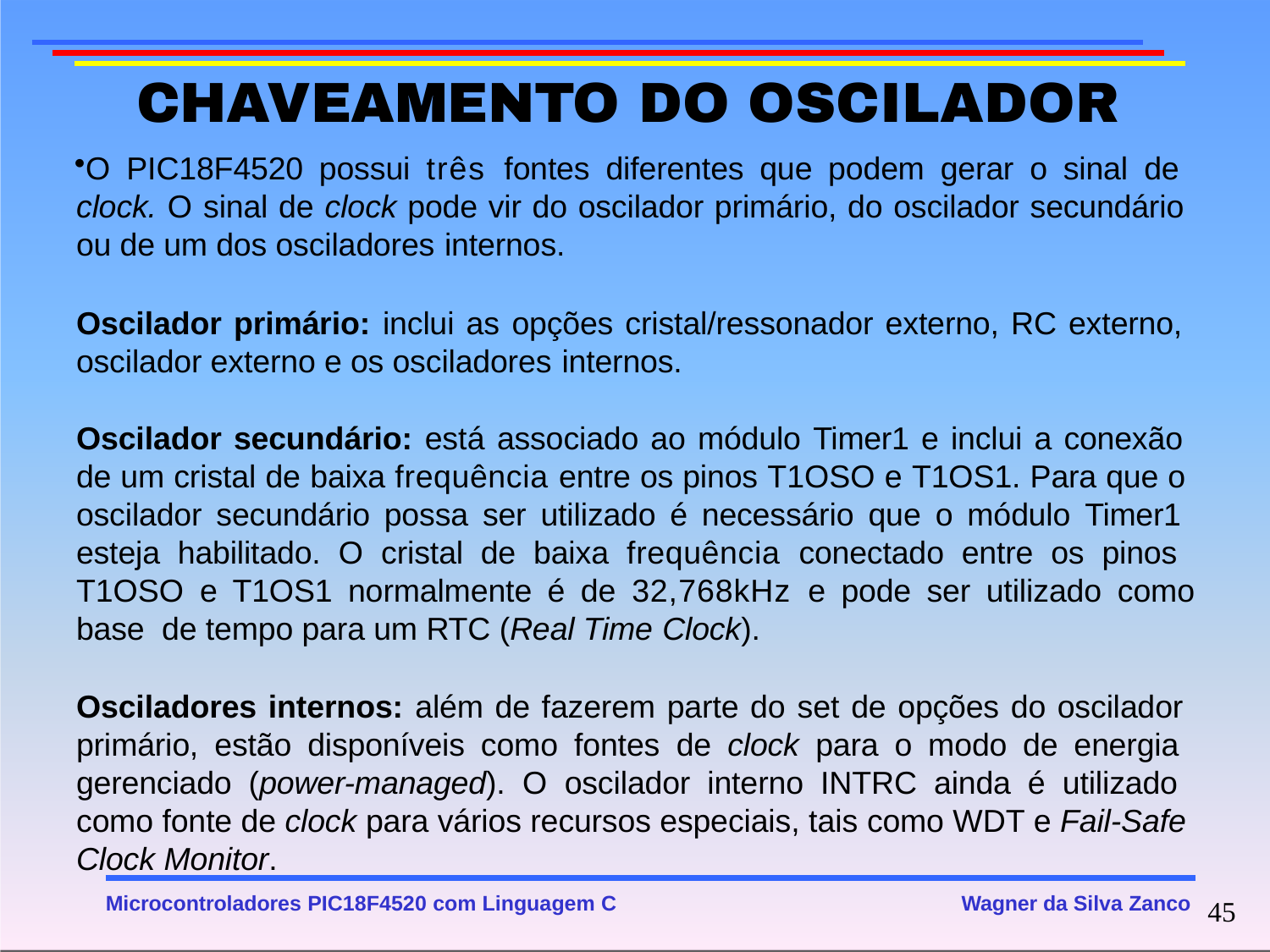

# CHAVEAMENTO DO OSCILADOR
O PIC18F4520 possui três fontes diferentes que podem gerar o sinal de  clock. O sinal de clock pode vir do oscilador primário, do oscilador secundário  ou de um dos osciladores internos.

Oscilador primário: inclui as opções cristal/ressonador externo, RC externo,  oscilador externo e os osciladores internos.

Oscilador secundário: está associado ao módulo Timer1 e inclui a conexão  de um cristal de baixa frequência entre os pinos T1OSO e T1OS1. Para que o  oscilador secundário possa ser utilizado é necessário que o módulo Timer1  esteja habilitado. O cristal de baixa frequência conectado entre os pinos  T1OSO e T1OS1 normalmente é de 32,768kHz e pode ser utilizado como base  de tempo para um RTC (Real Time Clock).

Osciladores internos: além de fazerem parte do set de opções do oscilador  primário, estão disponíveis como fontes de clock para o modo de energia  gerenciado (power-managed). O oscilador interno INTRC ainda é utilizado  como fonte de clock para vários recursos especiais, tais como WDT e Fail-Safe  Clock Monitor.
Microcontroladores PIC18F4520 com Linguagem C
Wagner da Silva Zanco
45